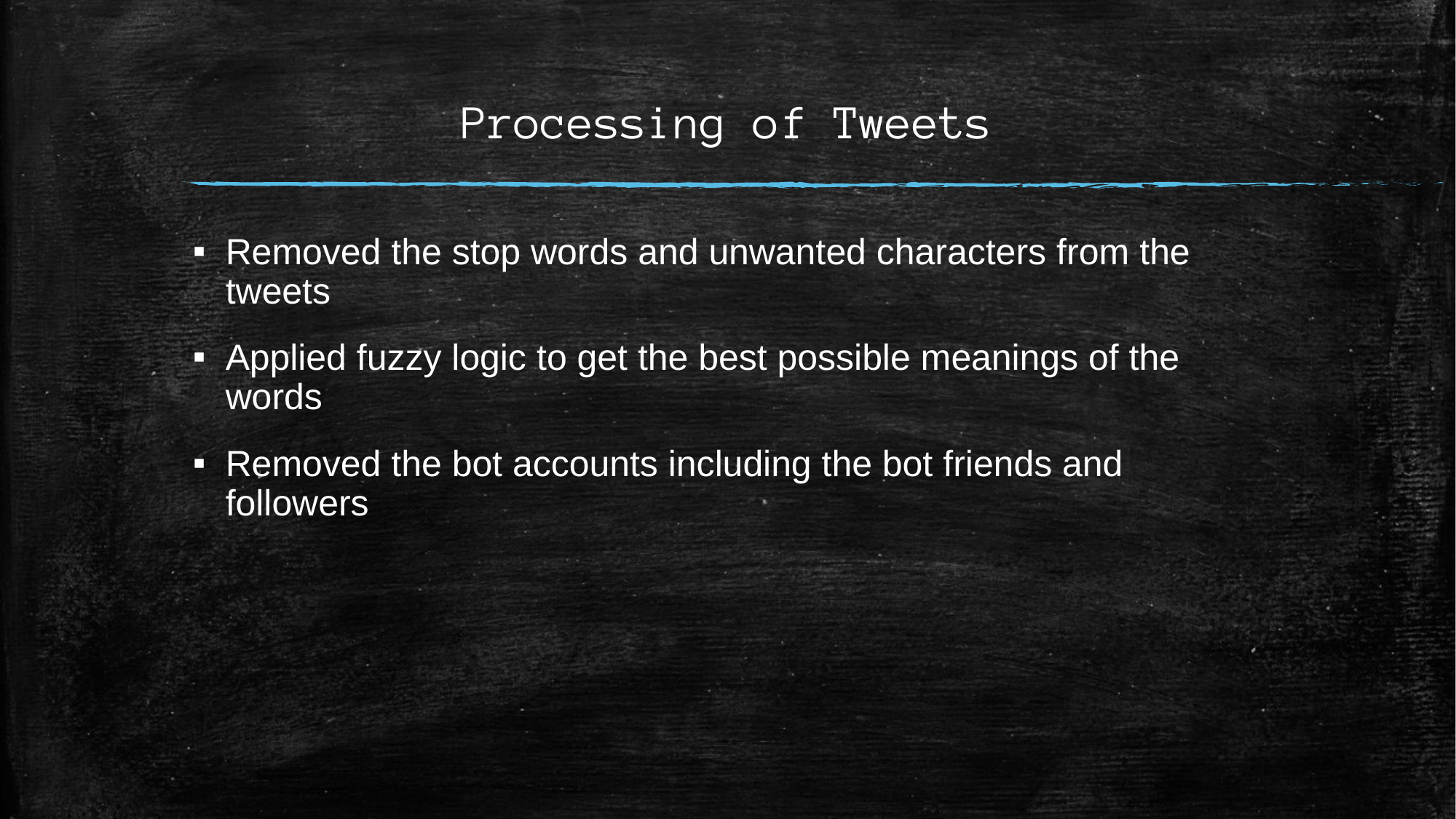

# Processing of Tweets
Removed the stop words and unwanted characters from the tweets
Applied fuzzy logic to get the best possible meanings of the words
Removed the bot accounts including the bot friends and followers